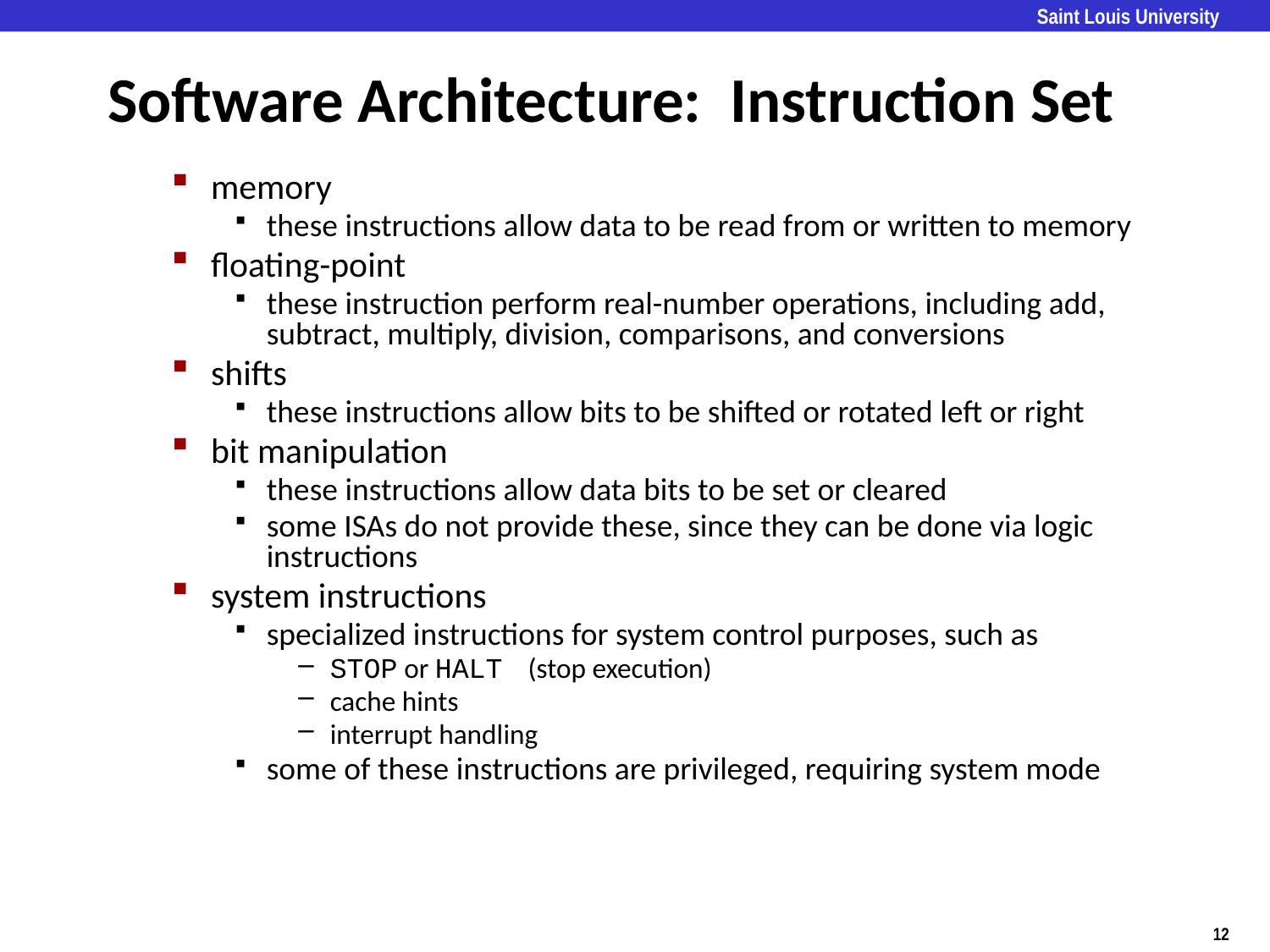

# Software Architecture:  Instruction Set
memory
these instructions allow data to be read from or written to memory
floating-point
these instruction perform real-number operations, including add, subtract, multiply, division, comparisons, and conversions
shifts
these instructions allow bits to be shifted or rotated left or right
bit manipulation
these instructions allow data bits to be set or cleared
some ISAs do not provide these, since they can be done via logic instructions
system instructions
specialized instructions for system control purposes, such as
STOP or HALT    (stop execution)
cache hints
interrupt handling
some of these instructions are privileged, requiring system mode